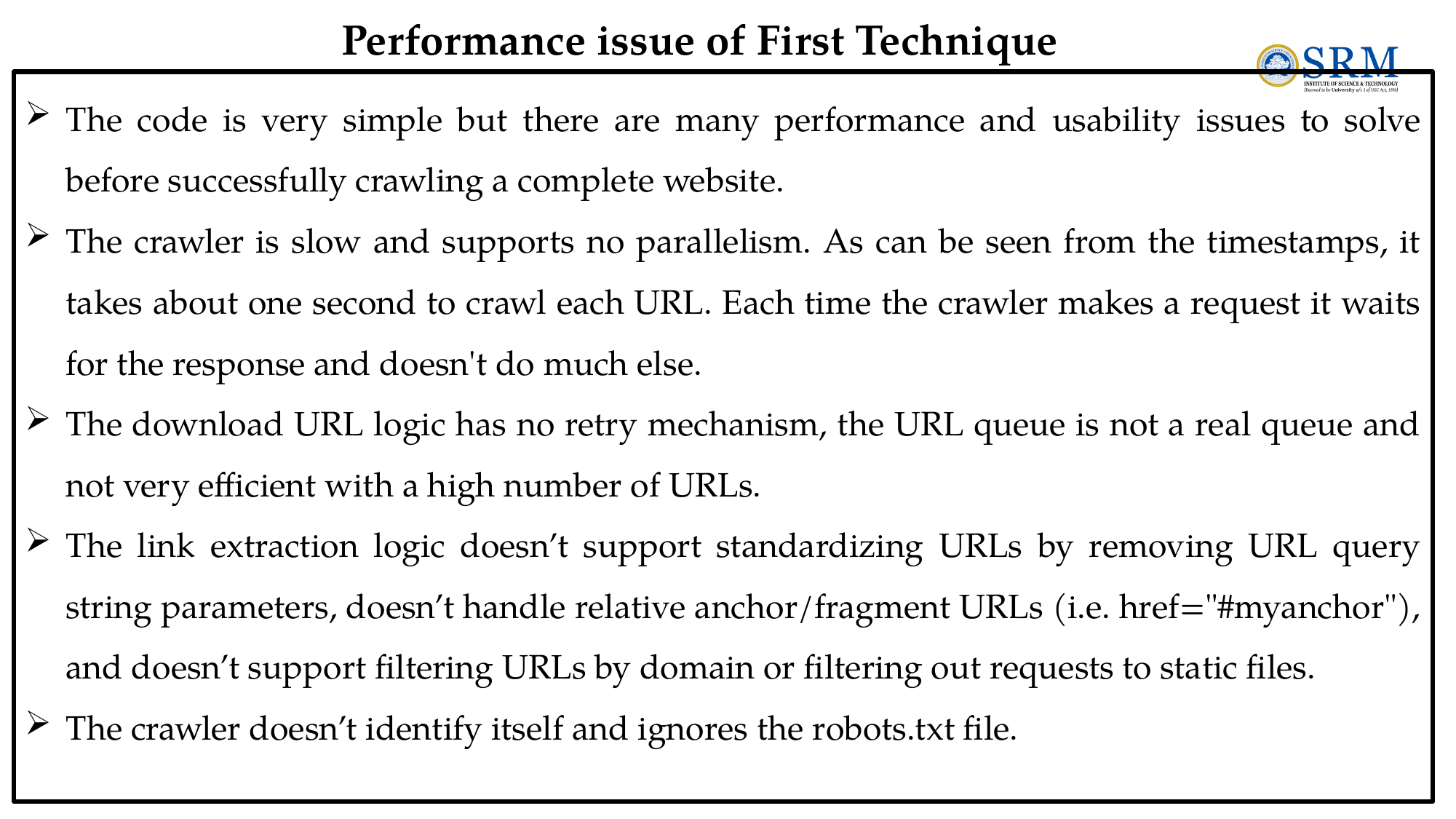

# Performance issue of First Technique
The code is very simple but there are many performance and usability issues to solve before successfully crawling a complete website.
The crawler is slow and supports no parallelism. As can be seen from the timestamps, it takes about one second to crawl each URL. Each time the crawler makes a request it waits for the response and doesn't do much else.
The download URL logic has no retry mechanism, the URL queue is not a real queue and not very efficient with a high number of URLs.
The link extraction logic doesn’t support standardizing URLs by removing URL query string parameters, doesn’t handle relative anchor/fragment URLs (i.e. href="#myanchor"), and doesn’t support filtering URLs by domain or filtering out requests to static files.
The crawler doesn’t identify itself and ignores the robots.txt file.